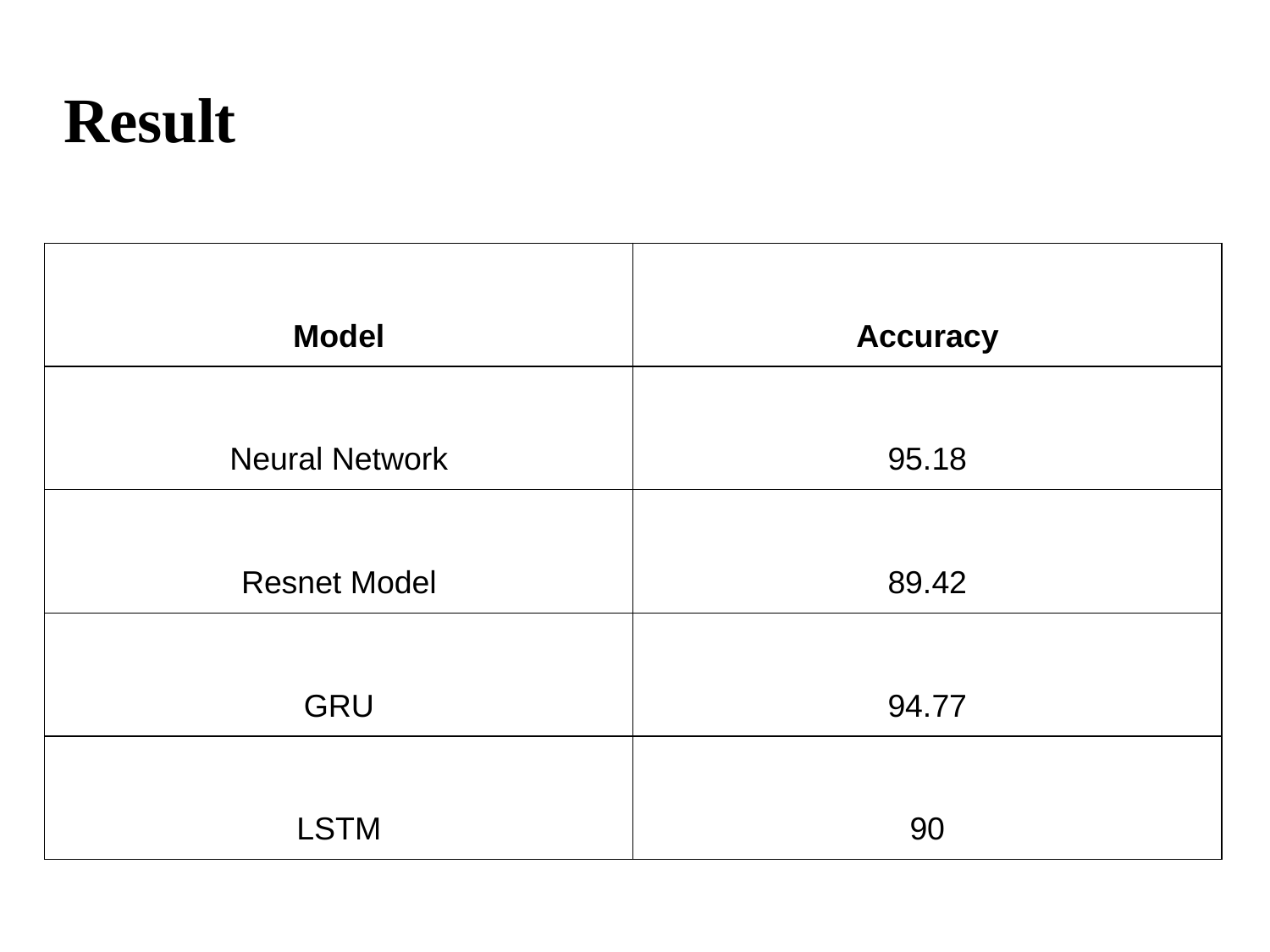

# Result
| Model | Accuracy |
| --- | --- |
| Neural Network | 95.18 |
| Resnet Model | 89.42 |
| GRU | 94.77 |
| LSTM | 90 |